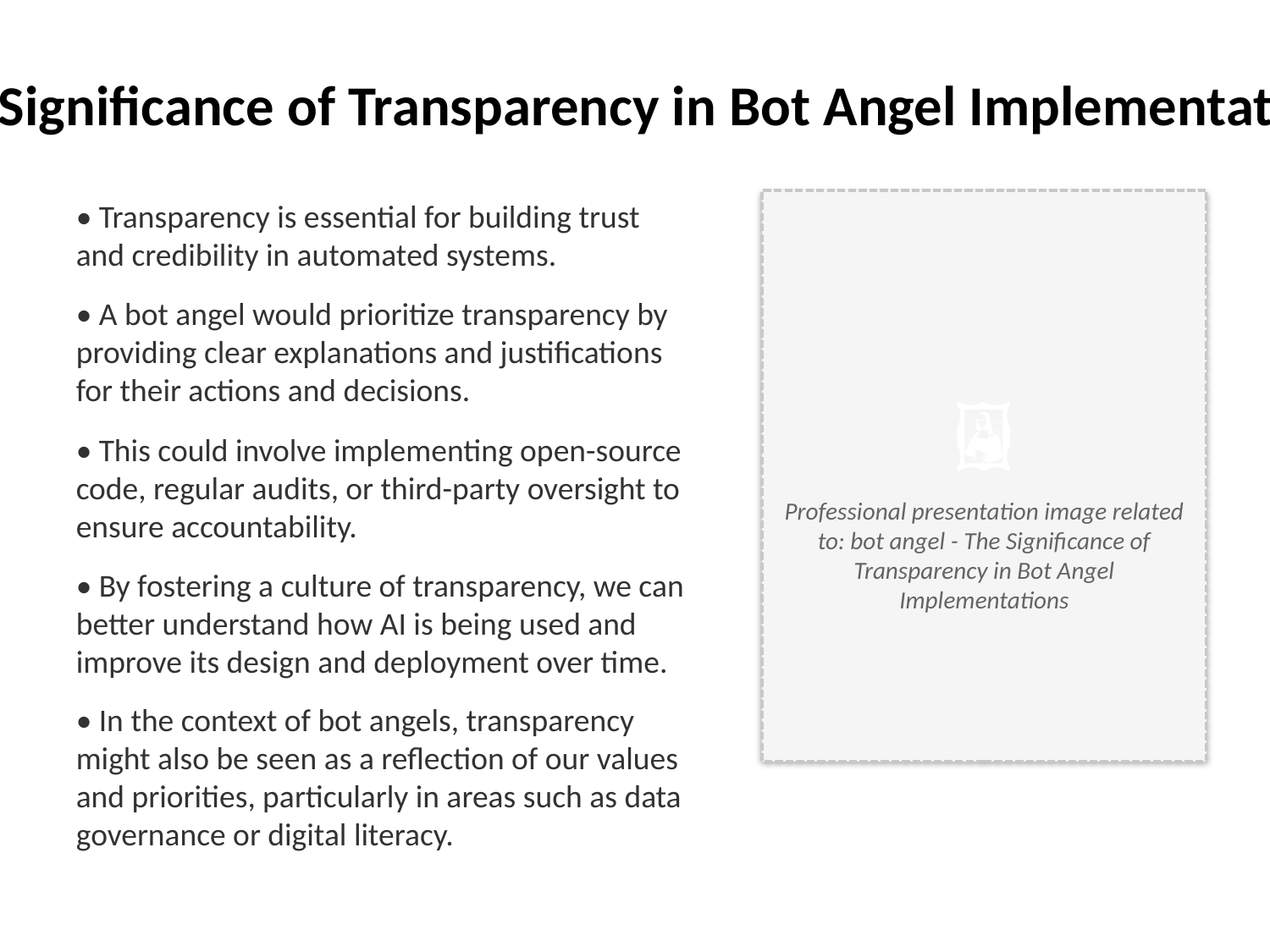

The Significance of Transparency in Bot Angel Implementations
• Transparency is essential for building trust and credibility in automated systems.
• A bot angel would prioritize transparency by providing clear explanations and justifications for their actions and decisions.
• This could involve implementing open-source code, regular audits, or third-party oversight to ensure accountability.
• By fostering a culture of transparency, we can better understand how AI is being used and improve its design and deployment over time.
• In the context of bot angels, transparency might also be seen as a reflection of our values and priorities, particularly in areas such as data governance or digital literacy.

🖼️
Professional presentation image related to: bot angel - The Significance of Transparency in Bot Angel Implementations